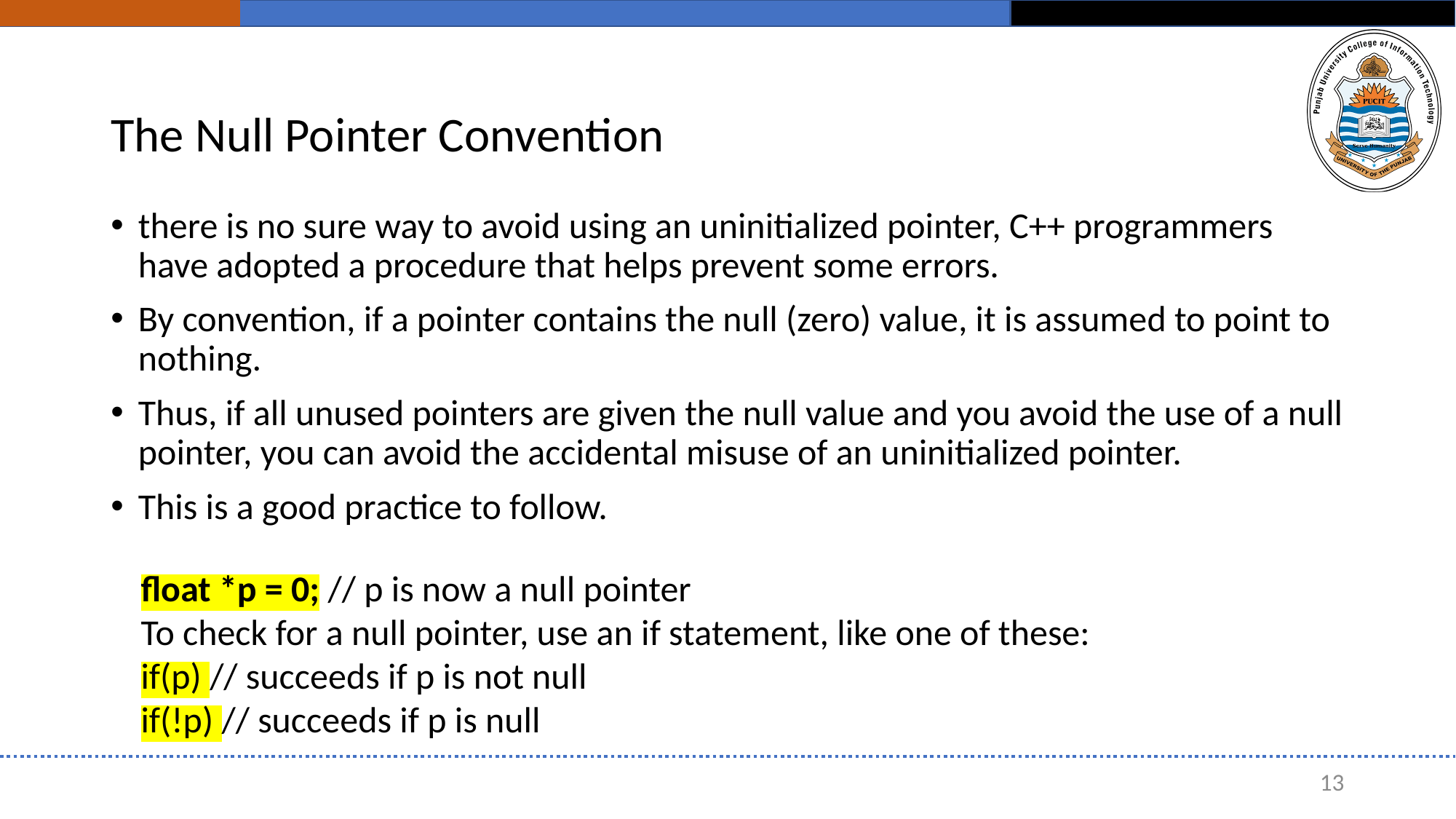

# The Null Pointer Convention
there is no sure way to avoid using an uninitialized pointer, C++ programmers have adopted a procedure that helps prevent some errors.
By convention, if a pointer contains the null (zero) value, it is assumed to point to nothing.
Thus, if all unused pointers are given the null value and you avoid the use of a null pointer, you can avoid the accidental misuse of an uninitialized pointer.
This is a good practice to follow.
float *p = 0; // p is now a null pointer
To check for a null pointer, use an if statement, like one of these:
if(p) // succeeds if p is not null
if(!p) // succeeds if p is null
13